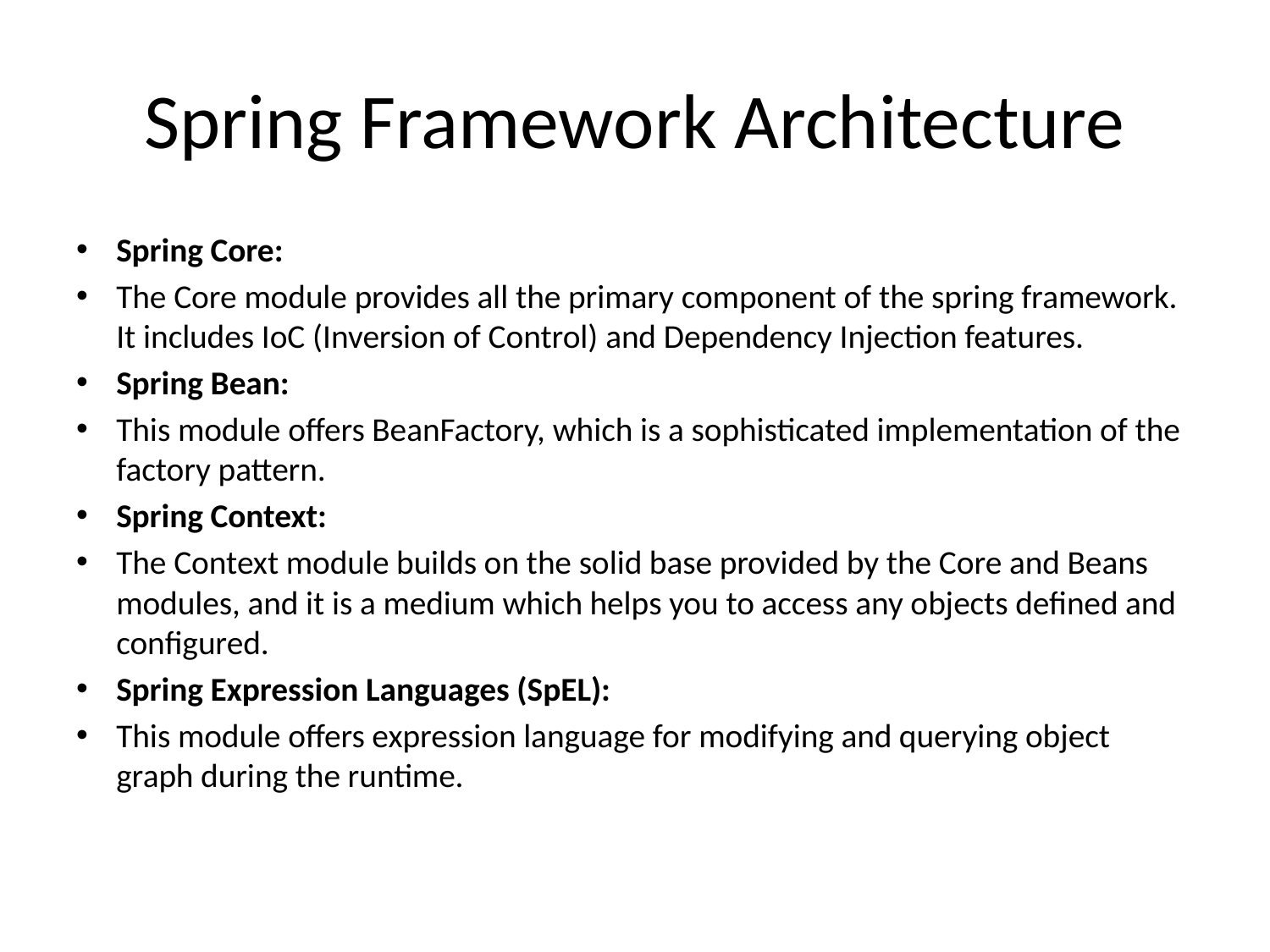

# Spring Framework Architecture
Spring Core:
The Core module provides all the primary component of the spring framework. It includes IoC (Inversion of Control) and Dependency Injection features.
Spring Bean:
This module offers BeanFactory, which is a sophisticated implementation of the factory pattern.
Spring Context:
The Context module builds on the solid base provided by the Core and Beans modules, and it is a medium which helps you to access any objects defined and configured.
Spring Expression Languages (SpEL):
This module offers expression language for modifying and querying object graph during the runtime.